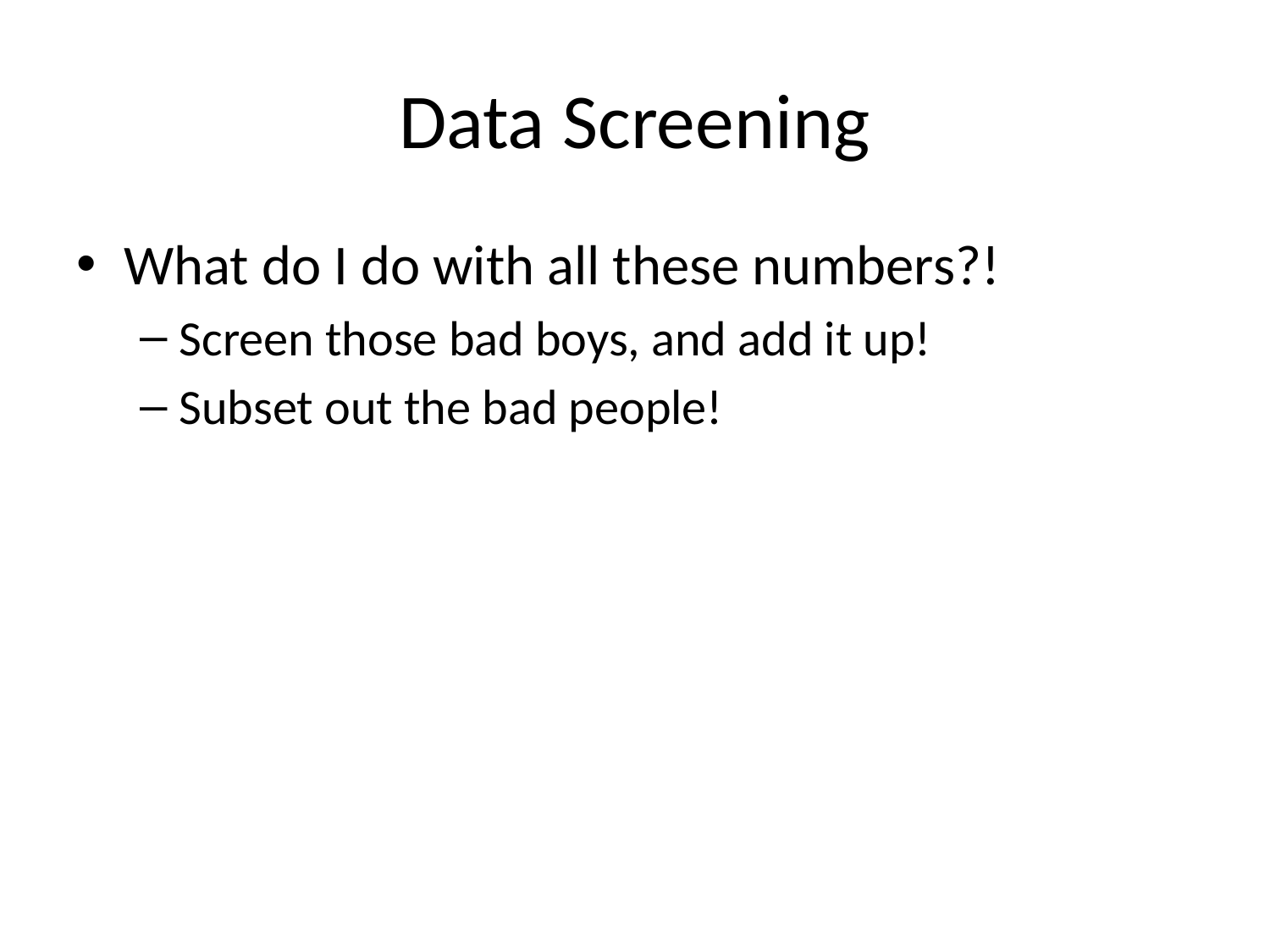

# Data Screening
What do I do with all these numbers?!
Screen those bad boys, and add it up!
Subset out the bad people!